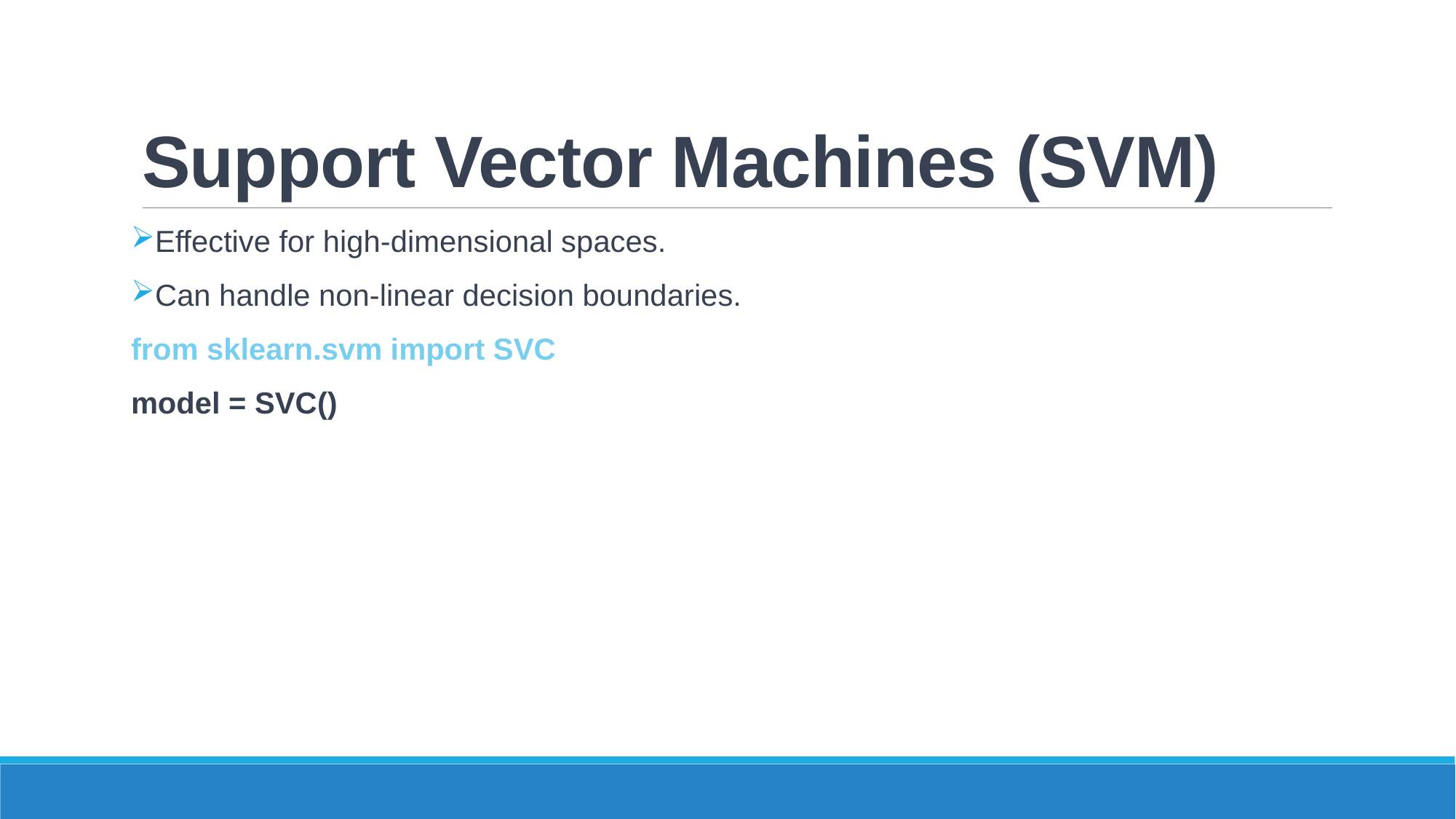

# Support Vector Machines (SVM)
Effective for high-dimensional spaces.
Can handle non-linear decision boundaries.
from sklearn.svm import SVC
model = SVC()